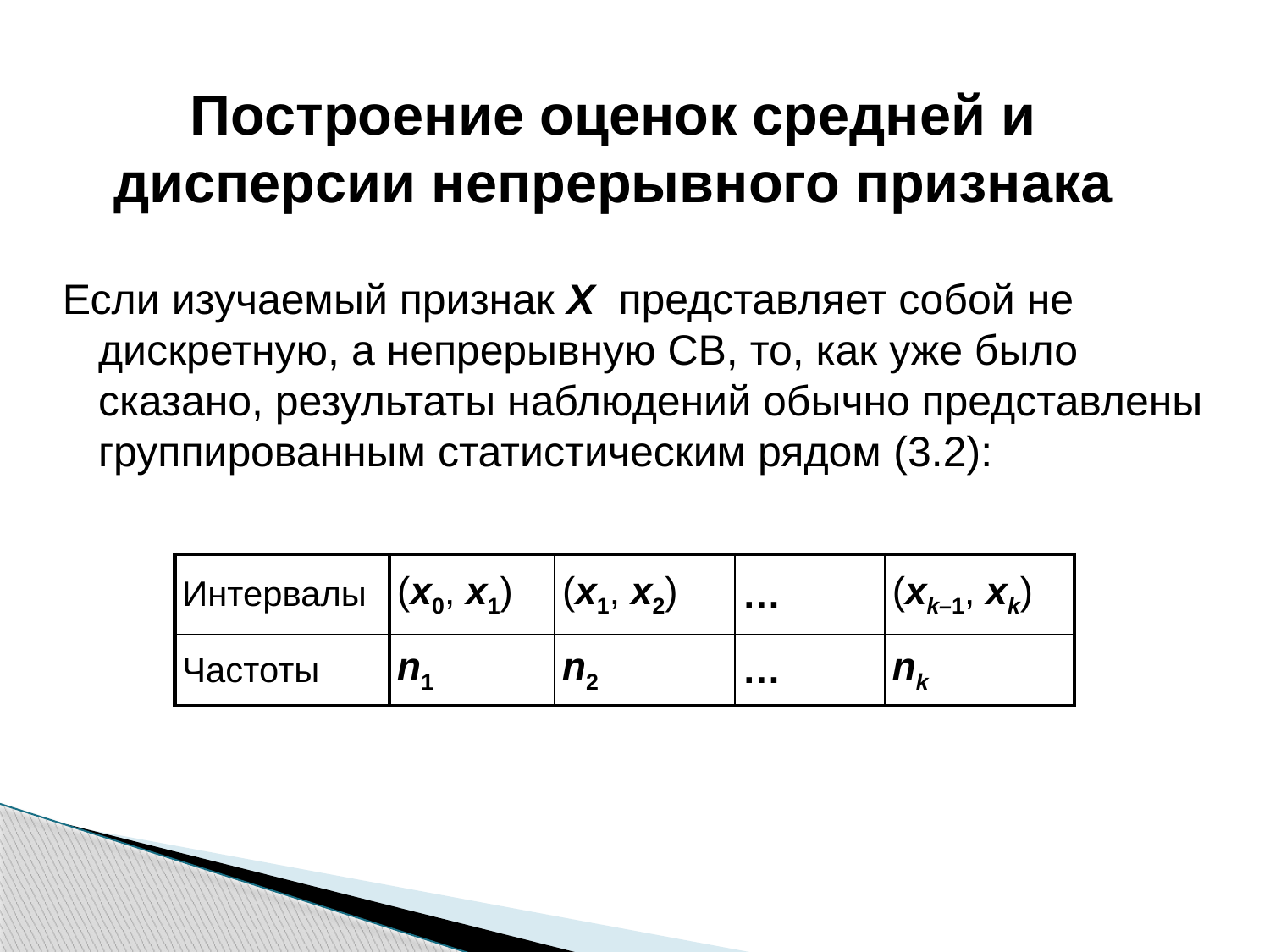

# Построение оценок средней и дисперсии непрерывного признака
Если изучаемый признак X  представляет собой не дискретную, а непрерывную СВ, то, как уже было сказано, результаты наблюдений обычно представлены группированным статистическим рядом (3.2):
| Интервалы | (x0, x1) | (x1, x2) | … | (xk–1, xk) |
| --- | --- | --- | --- | --- |
| Частоты | n1 | n2 | … | nk |